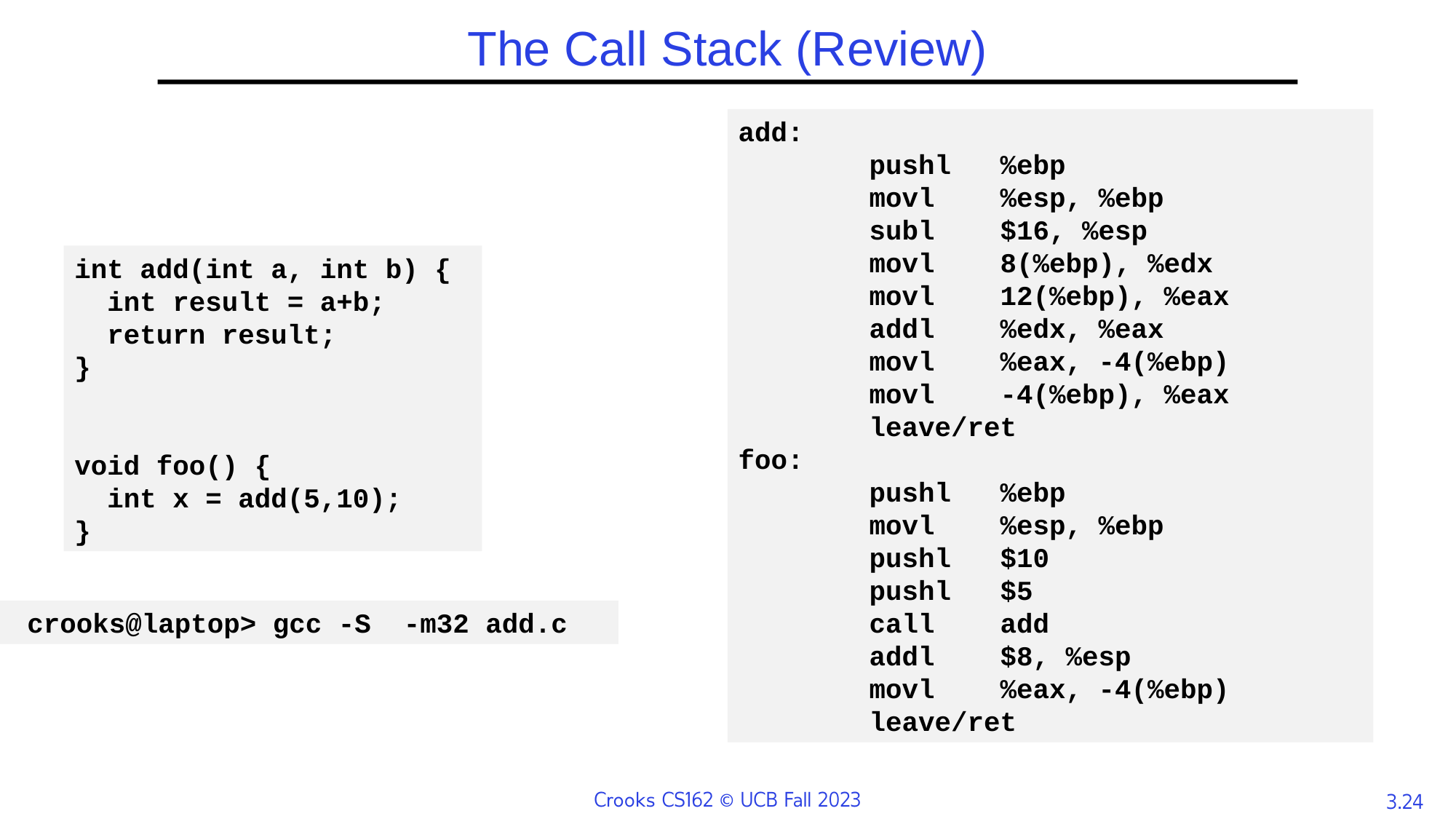

# The Call Stack (Review)
add:
        pushl   %ebp
        movl    %esp, %ebp
        subl    $16, %esp
        movl    8(%ebp), %edx
        movl    12(%ebp), %eax
        addl    %edx, %eax
        movl    %eax, -4(%ebp)
        movl    -4(%ebp), %eax
        leave/ret
foo:
        pushl   %ebp
        movl    %esp, %ebp
        pushl   $10
        pushl   $5
        call    add
        addl    $8, %esp
        movl    %eax, -4(%ebp)
        leave/ret
int add(int a, int b) {
  int result = a+b;
  return result;
}

void foo() {
  int x = add(5,10);
}
 crooks@laptop> gcc -S  -m32 add.c